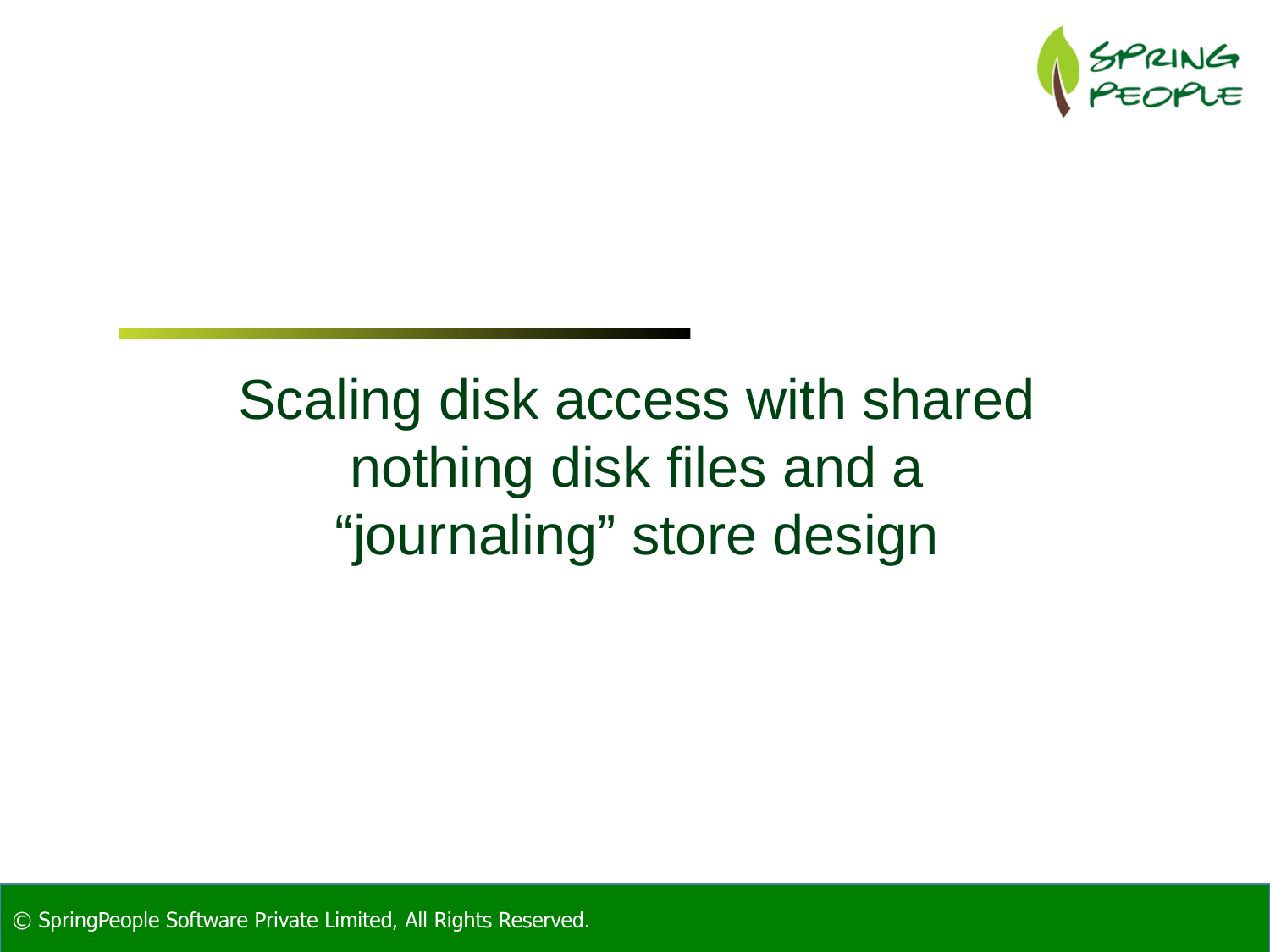

Scaling disk access with shared nothing disk files and a “journaling” store design